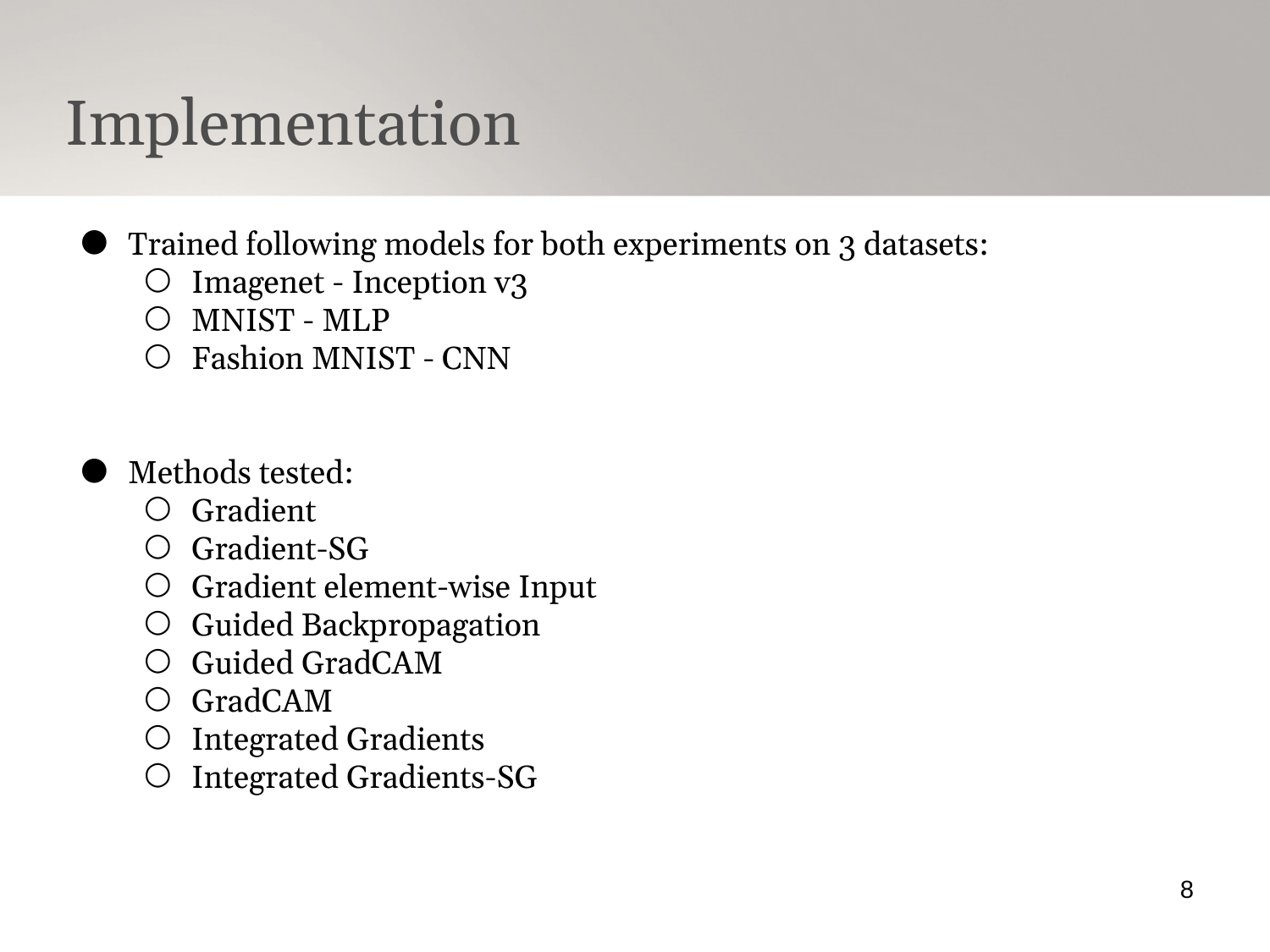

Implementation
Trained following models for both experiments on 3 datasets:
Imagenet - Inception v3
MNIST - MLP
Fashion MNIST - CNN

Methods tested:
Gradient
Gradient-SG
Gradient element-wise Input
Guided Backpropagation
Guided GradCAM
GradCAM
Integrated Gradients
Integrated Gradients-SG
8